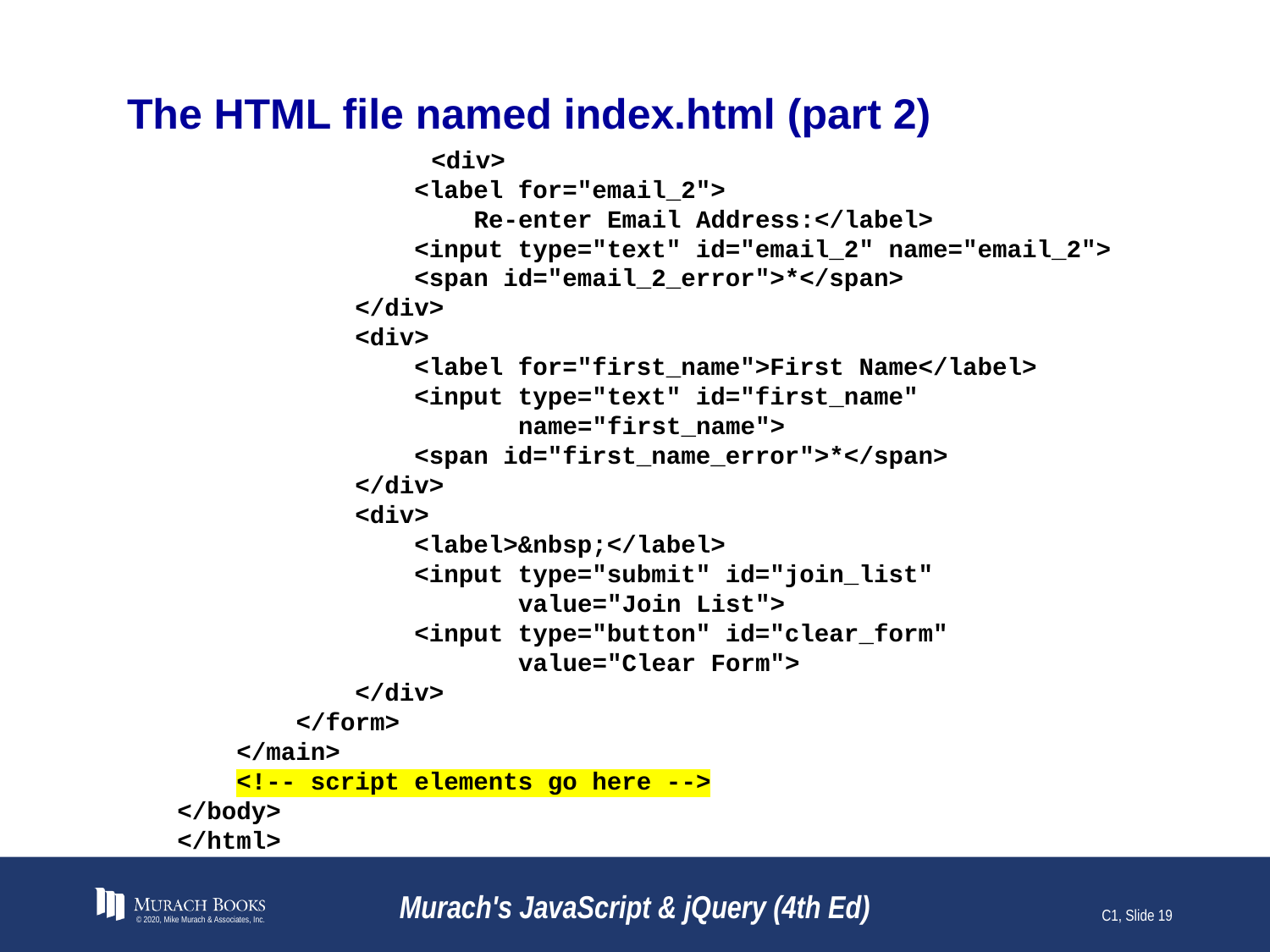

# The HTML file named index.html (part 2)
 		<div>
                <label for="email_2">
                    Re-enter Email Address:</label>
                <input type="text" id="email_2" name="email_2">
                <span id="email_2_error">*</span>
            </div>
            <div>
                <label for="first_name">First Name</label>
                <input type="text" id="first_name"
                       name="first_name">
                <span id="first_name_error">*</span>
            </div>
            <div>
                <label>&nbsp;</label>
                <input type="submit" id="join_list"
                       value="Join List">
                <input type="button" id="clear_form"
                       value="Clear Form">
            </div>
        </form>
    </main>
    <!-- script elements go here -->
</body>
</html>
© 2020, Mike Murach & Associates, Inc.
Murach's JavaScript & jQuery (4th Ed)

C1, Slide 19